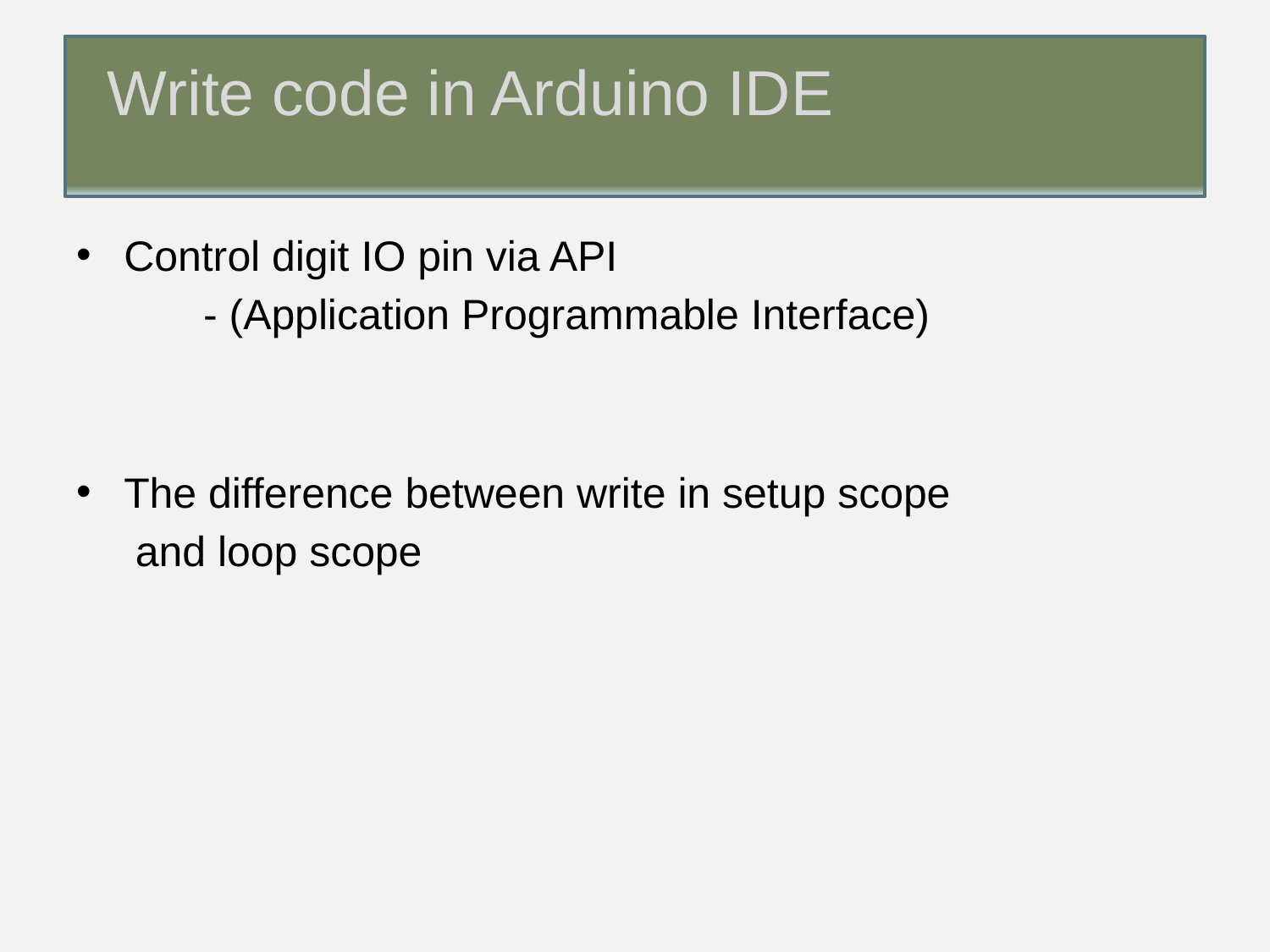

# Write code in Arduino IDE
Control digit IO pin via API
	- (Application Programmable Interface)

The difference between write in setup scope
     and loop scope